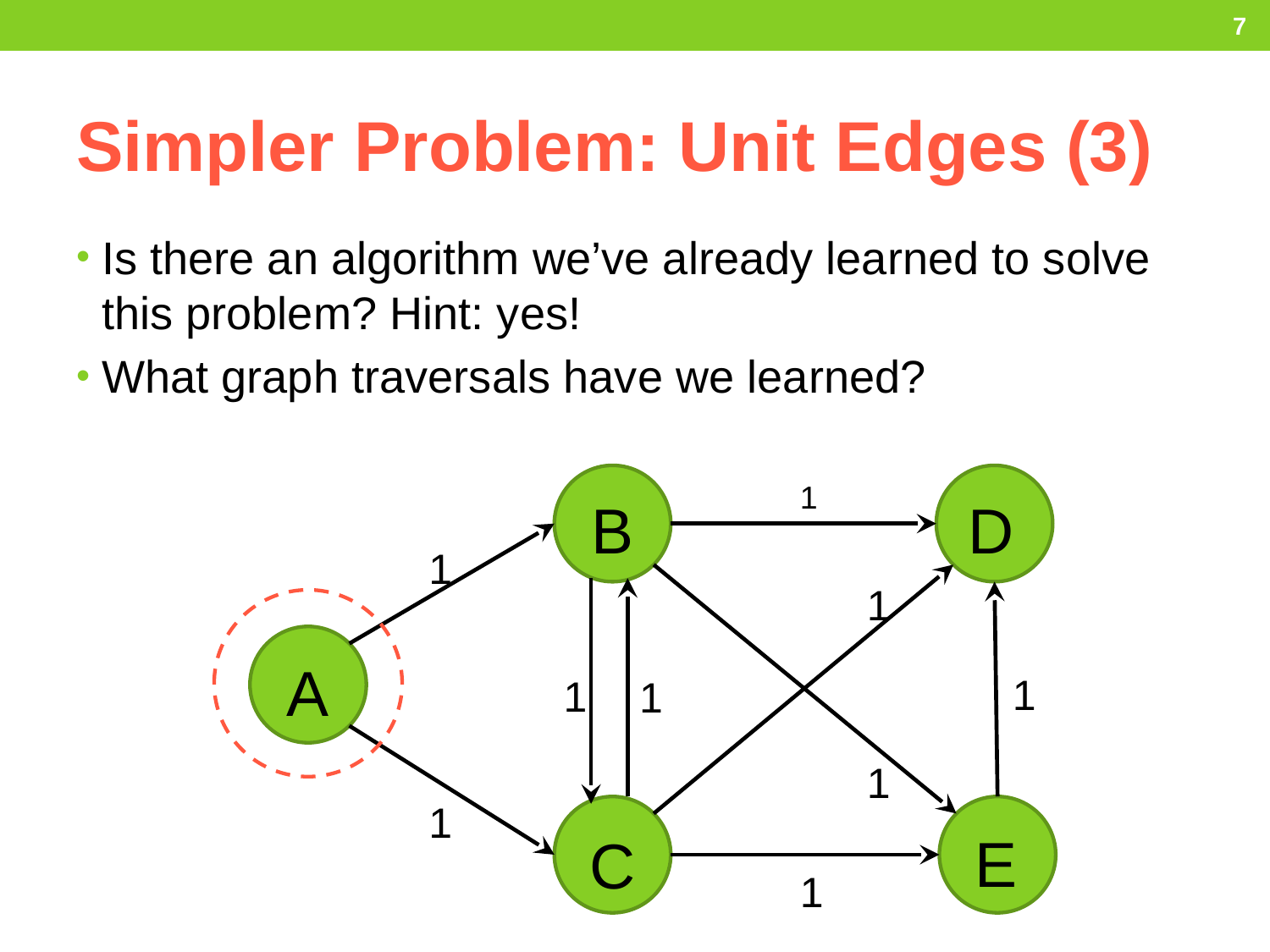

7
# Simpler Problem: Unit Edges (3)
Is there an algorithm we’ve already learned to solve this problem? Hint: yes!
What graph traversals have we learned?

B

D
1
1
1
1
1
1
1

A
1

C

E
1